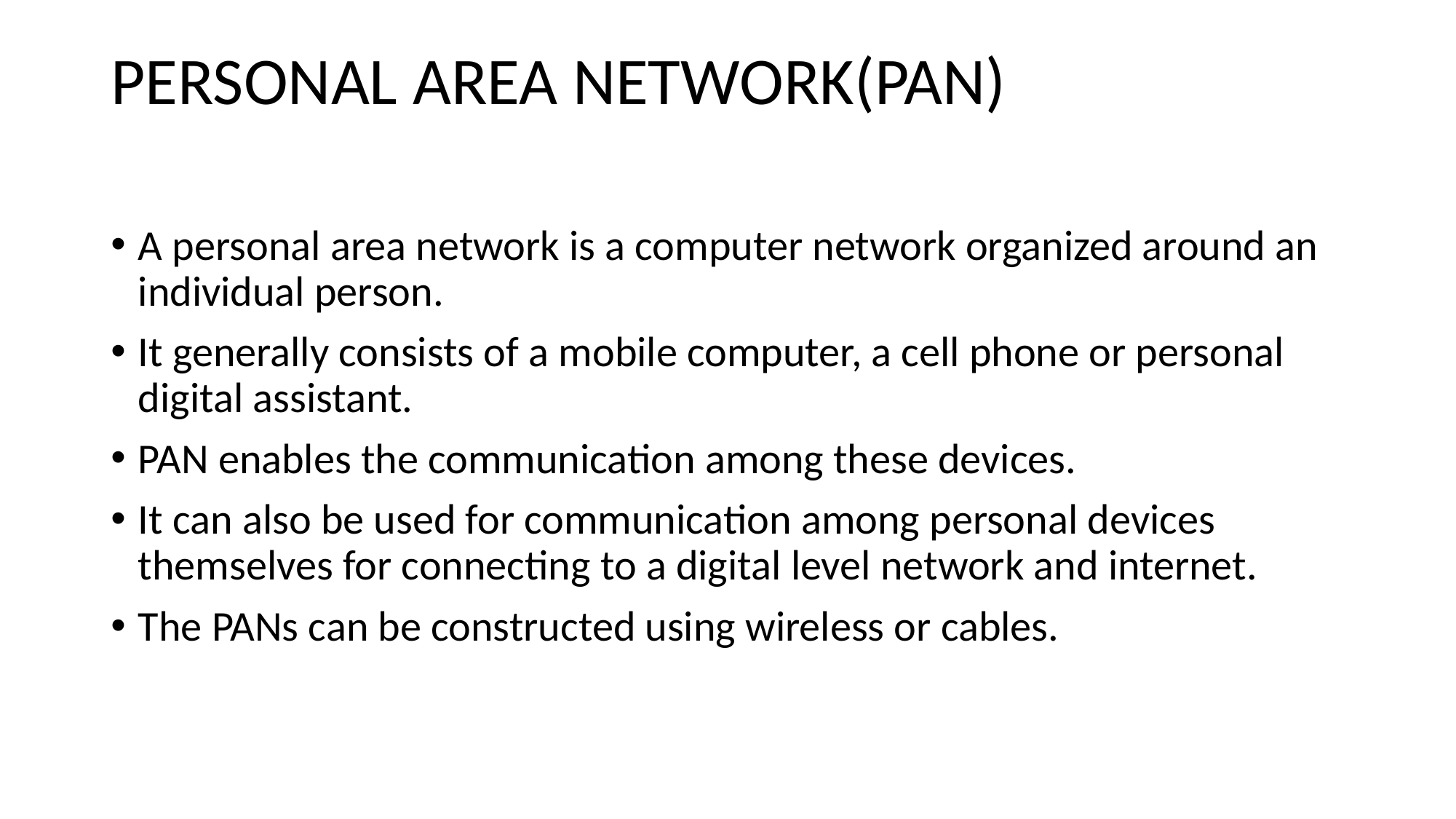

# PERSONAL AREA NETWORK(PAN)
A personal area network is a computer network organized around an individual person.
It generally consists of a mobile computer, a cell phone or personal digital assistant.
PAN enables the communication among these devices.
It can also be used for communication among personal devices themselves for connecting to a digital level network and internet.
The PANs can be constructed using wireless or cables.